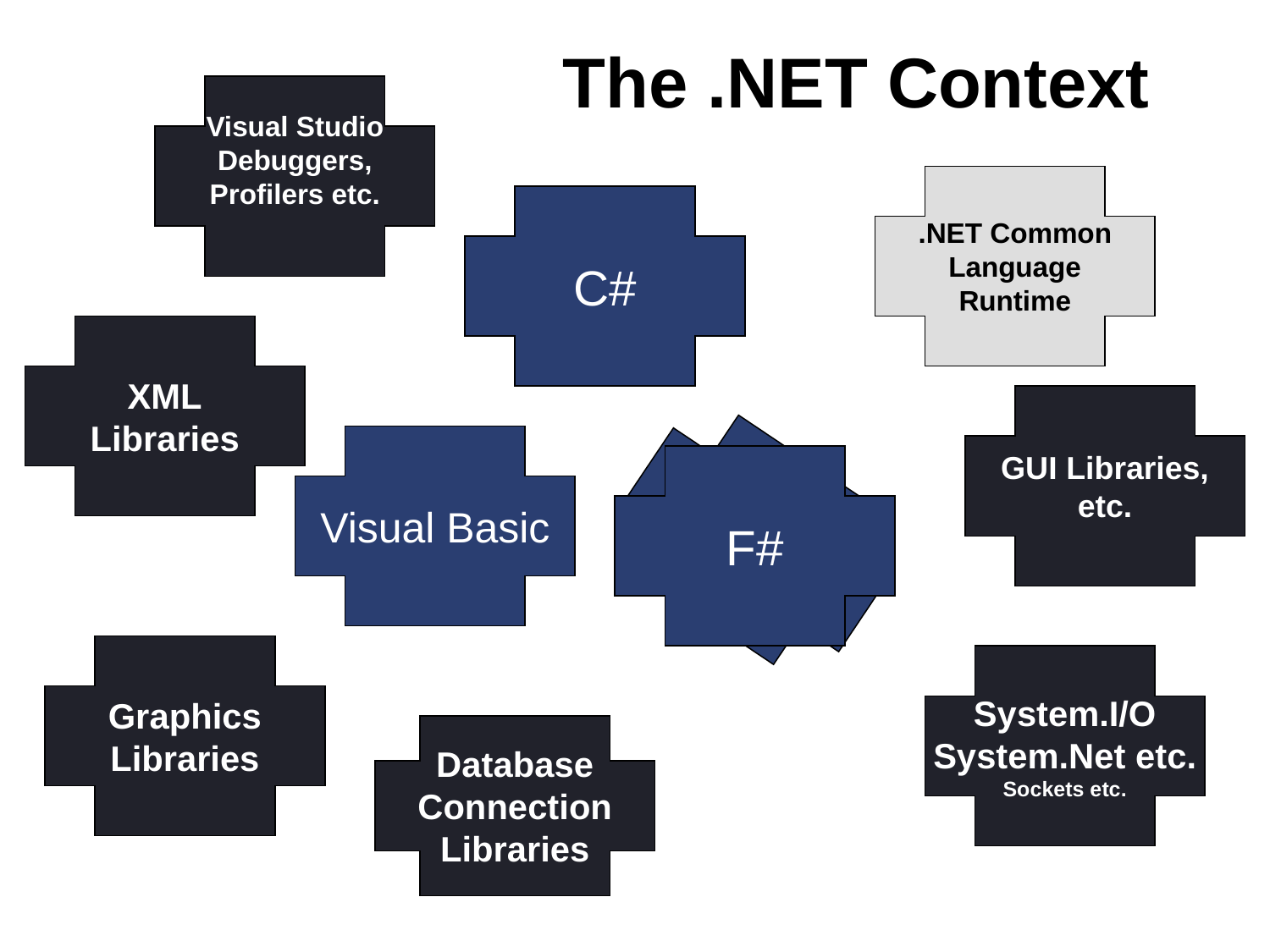

The .NET Context
Visual Studio
Debuggers,
Profilers etc.

.NET Common
Language
Runtime
C#
XML
Libraries
GUI Libraries,
etc.
Visual Basic
F#
ML
Graphics
Libraries
System.I/O
System.Net etc.
Sockets etc.
Database
Connection
Libraries